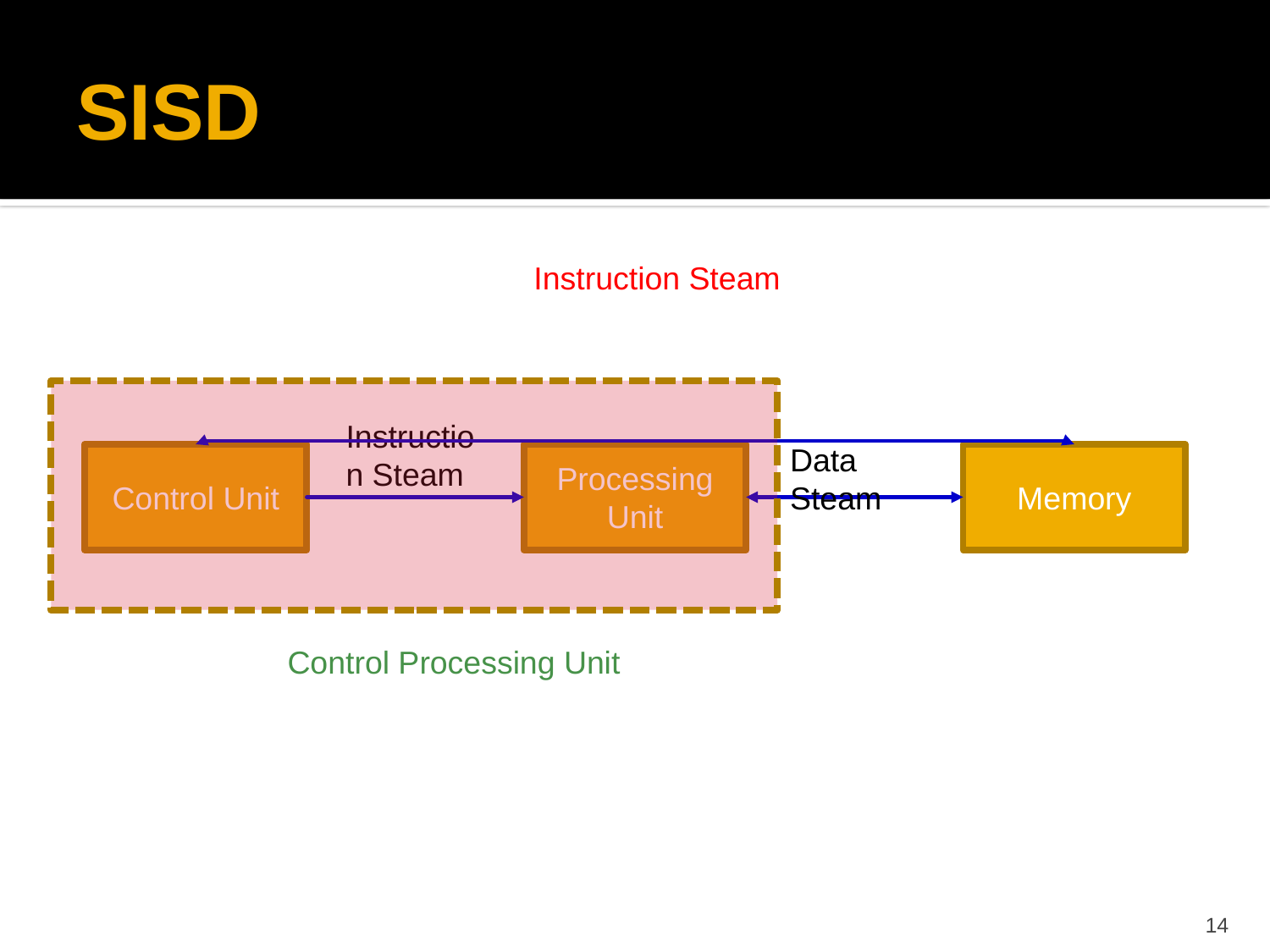

# SISD
Instruction Steam

Instruction Steam
Data Steam
Control Unit
Processing Unit
Memory
Control Processing Unit
14